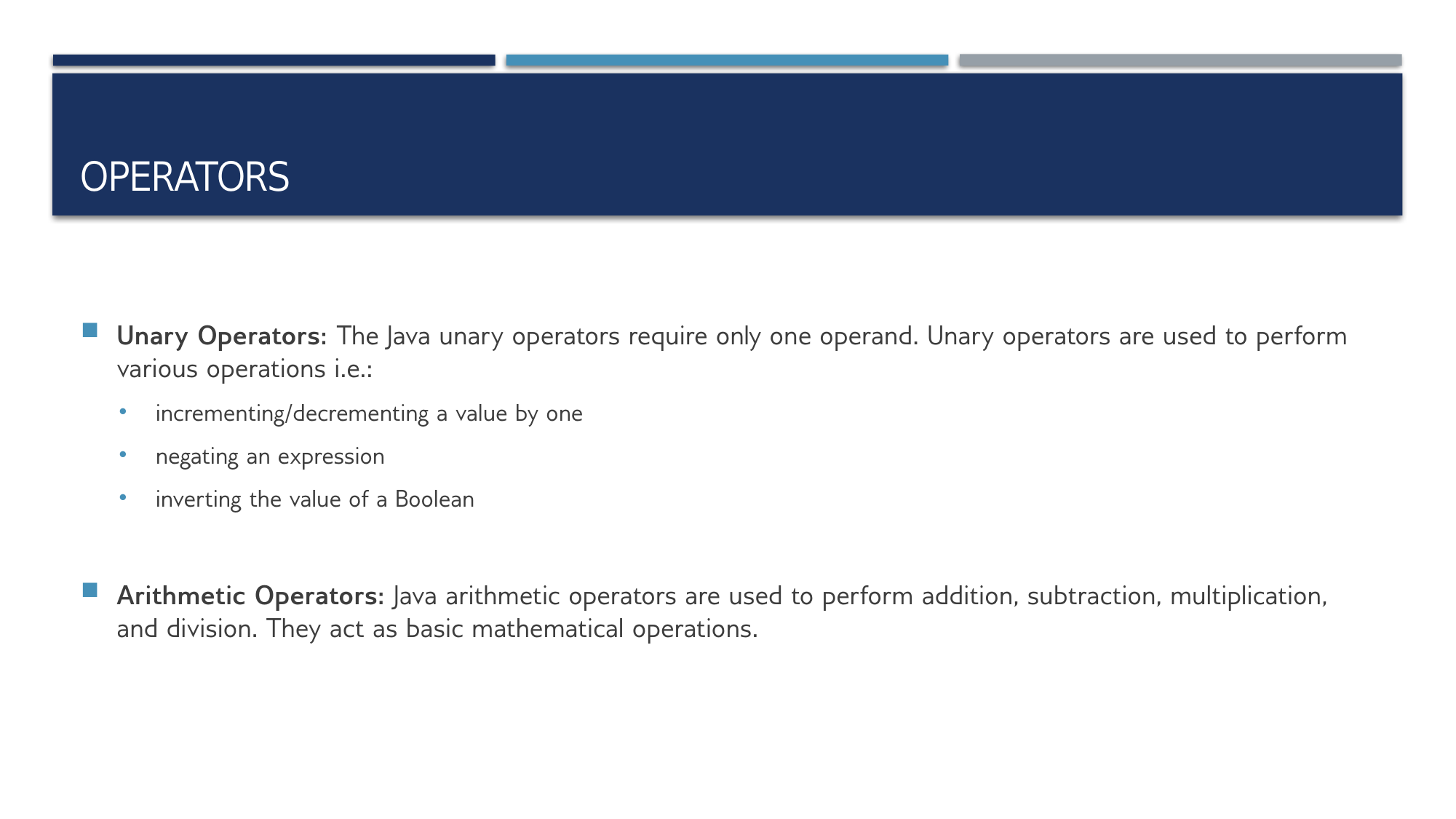

# Operators
Unary Operators: The Java unary operators require only one operand. Unary operators are used to perform various operations i.e.:
incrementing/decrementing a value by one
negating an expression
inverting the value of a Boolean

Arithmetic Operators: Java arithmetic operators are used to perform addition, subtraction, multiplication, and division. They act as basic mathematical operations.